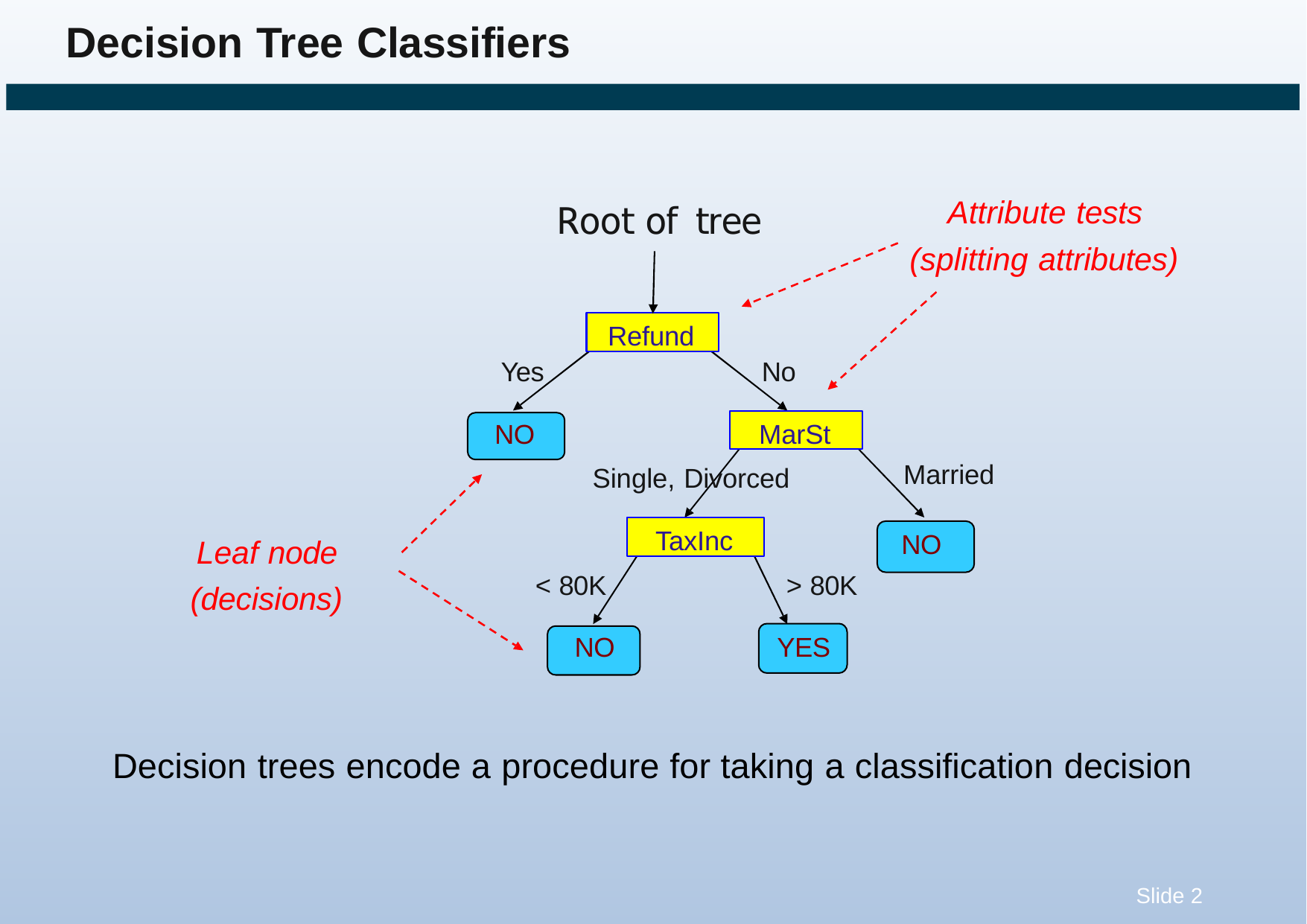

# Decision Tree Classifiers
Attribute tests (splitting attributes)
Root of tree

Refund

Yes
No
MarSt

NO

Married
Single, Divorced

TaxInc

Leaf node (decisions)
NO

< 80K
> 80K

YES
NO
Decision trees encode a procedure for taking a classification decision
Slide 2